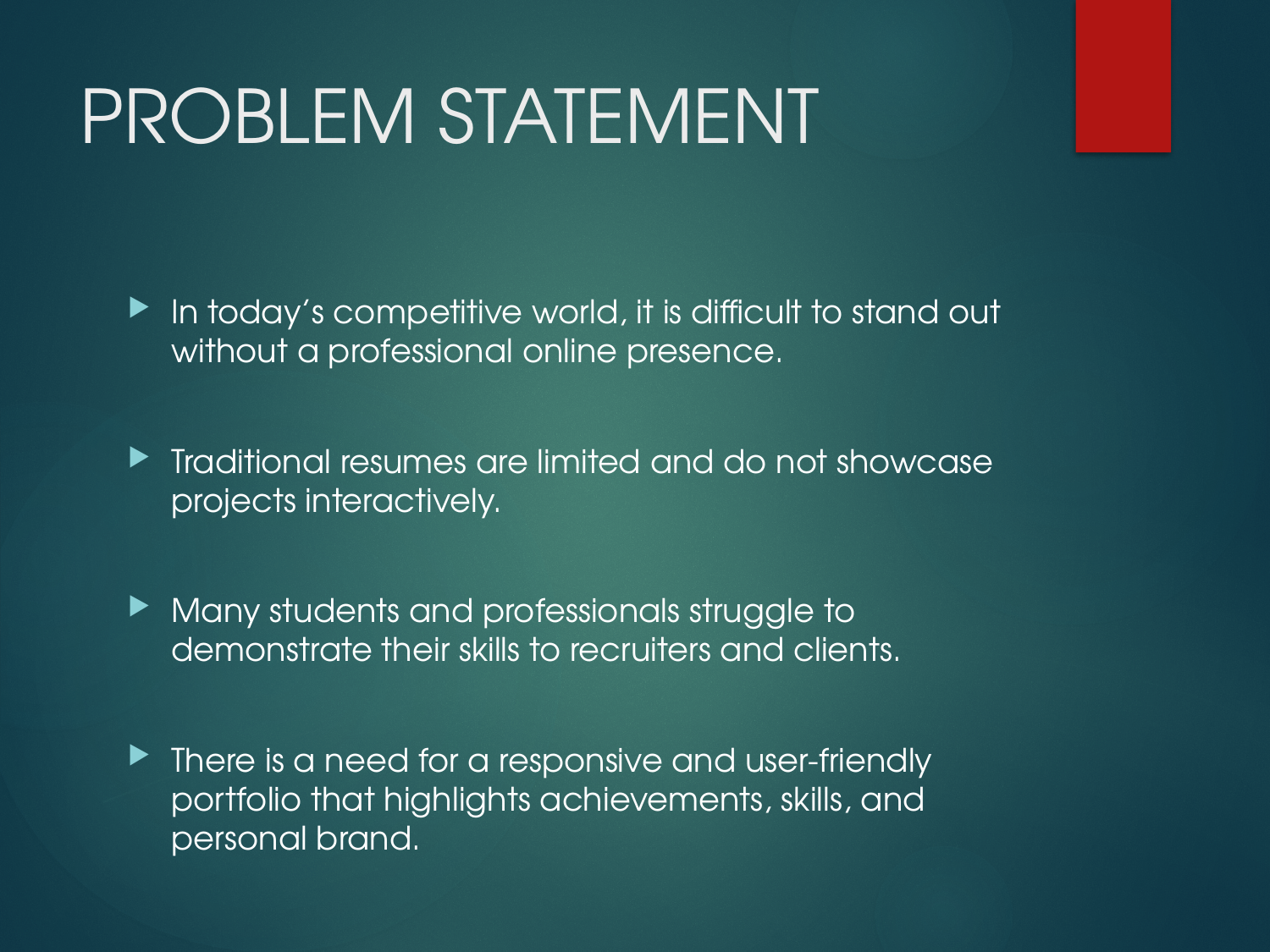

# PROBLEM STATEMENT
In today’s competitive world, it is difficult to stand out without a professional online presence.

Traditional resumes are limited and do not showcase projects interactively.

Many students and professionals struggle to demonstrate their skills to recruiters and clients.

There is a need for a responsive and user-friendly portfolio that highlights achievements, skills, and personal brand.